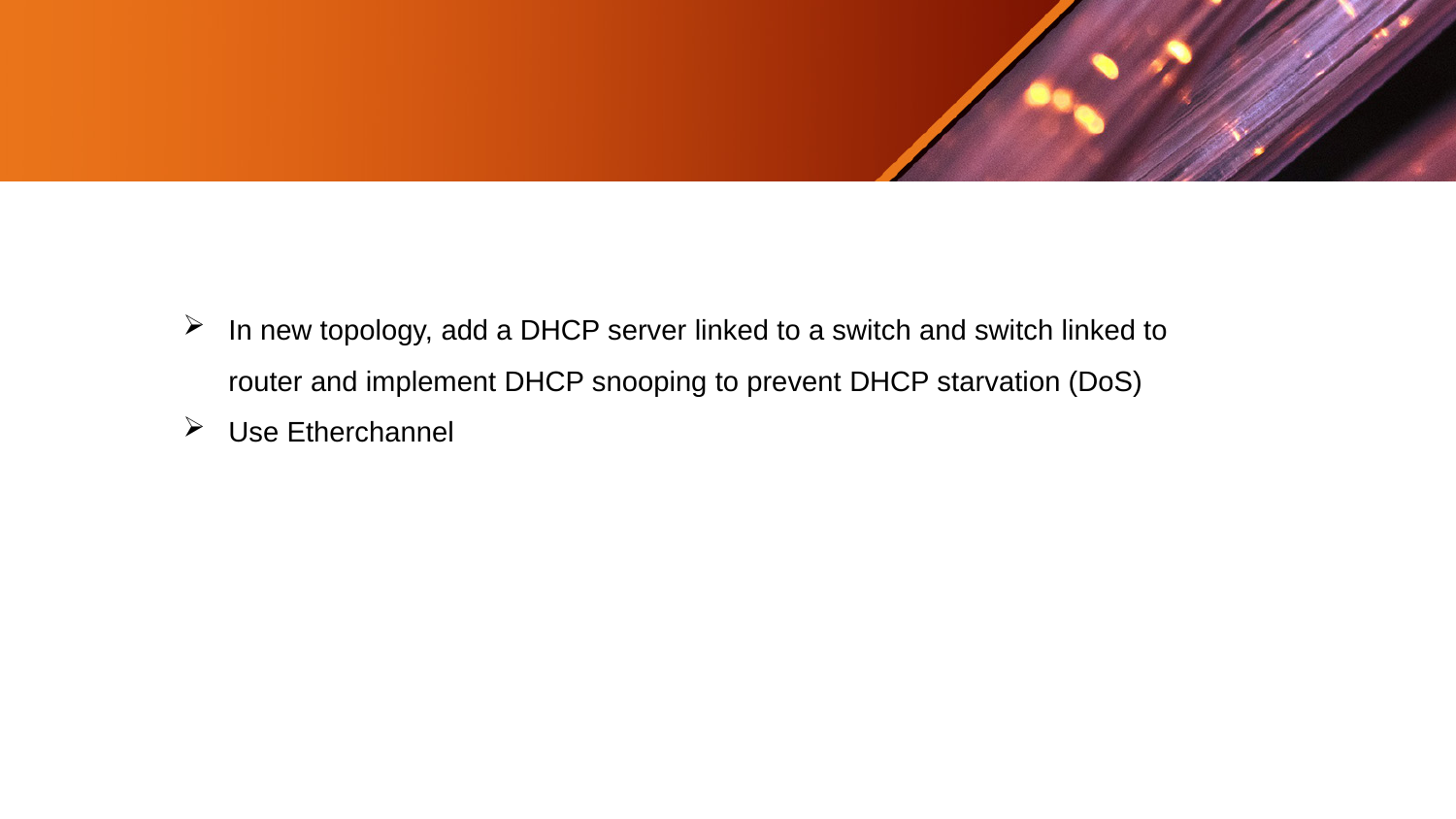

In new topology, add a DHCP server linked to a switch and switch linked to router and implement DHCP snooping to prevent DHCP starvation (DoS)
Use Etherchannel